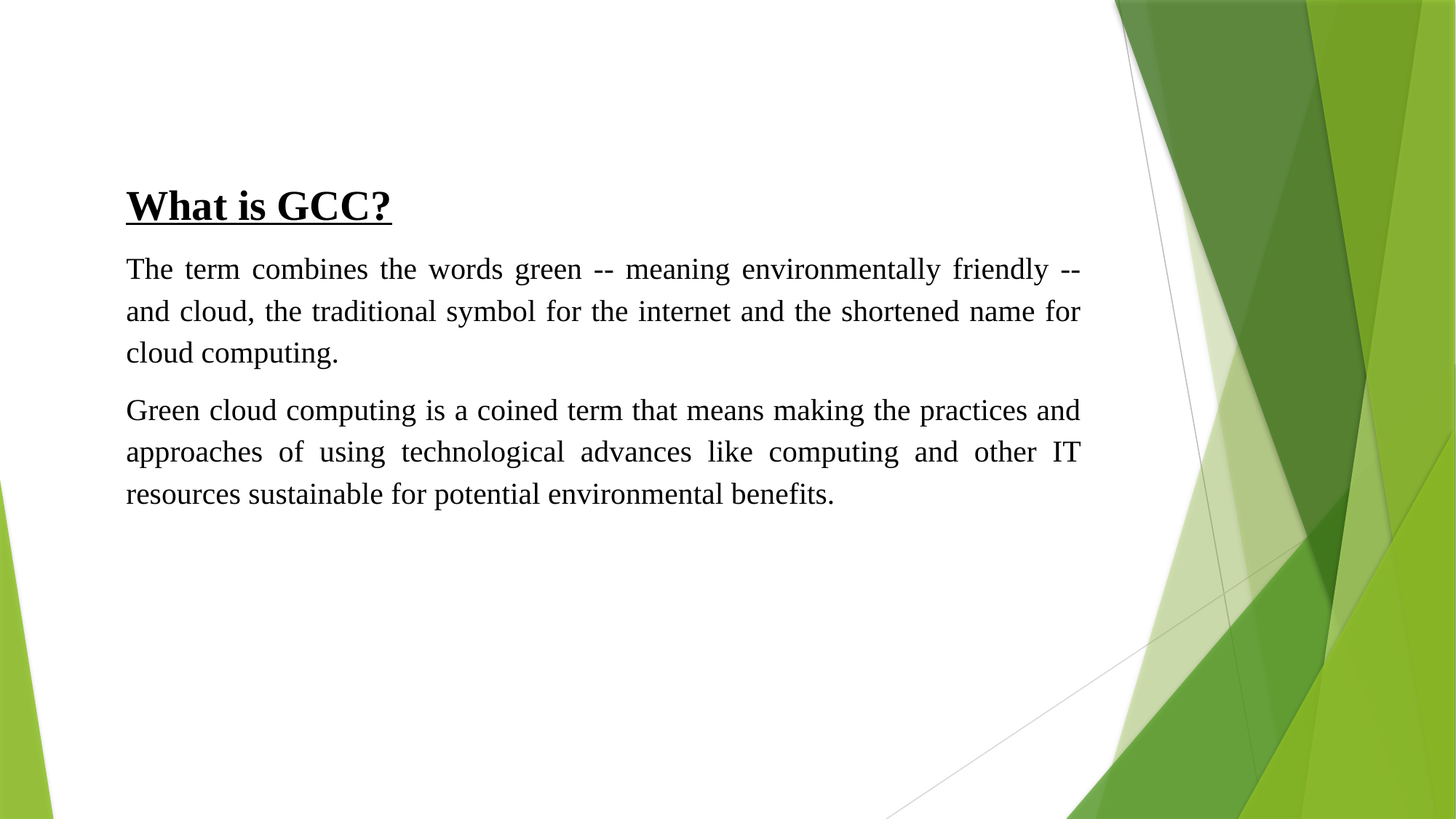

What is GCC?
The term combines the words green -- meaning environmentally friendly -- and cloud, the traditional symbol for the internet and the shortened name for cloud computing.
Green cloud computing is a coined term that means making the practices and approaches of using technological advances like computing and other IT resources sustainable for potential environmental benefits.